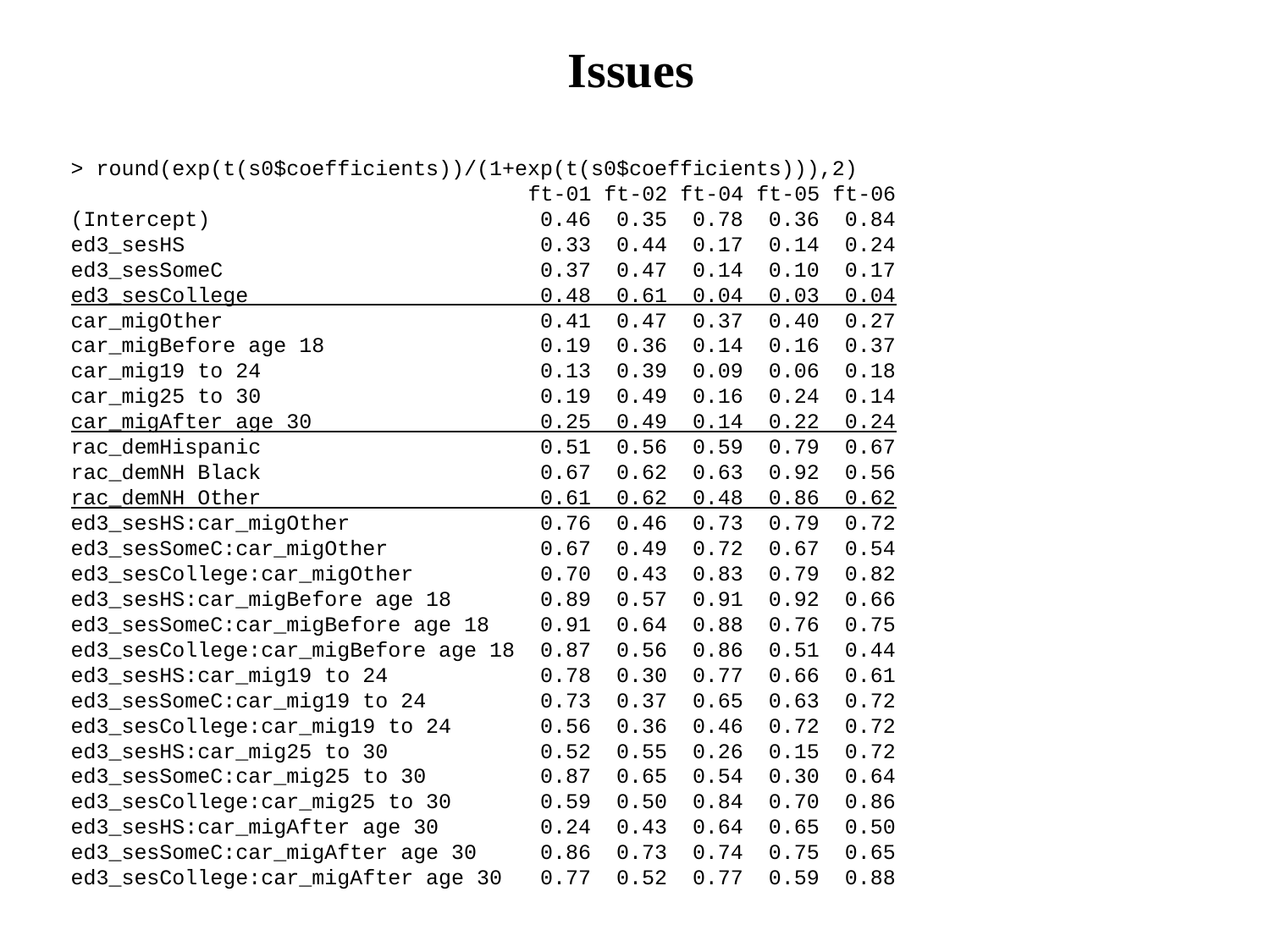

Issues
> round(exp(t(s0$coefficients))/(1+exp(t(s0$coefficients))),2)
                                    ft-01 ft-02 ft-04 ft-05 ft-06
(Intercept)                          0.46  0.35  0.78  0.36  0.84
ed3_sesHS                            0.33  0.44  0.17  0.14  0.24
ed3_sesSomeC                         0.37  0.47  0.14  0.10  0.17
ed3_sesCollege                       0.48  0.61  0.04  0.03  0.04
car_migOther                         0.41  0.47  0.37  0.40  0.27
car_migBefore age 18                 0.19  0.36  0.14  0.16  0.37
car_mig19 to 24                      0.13  0.39  0.09  0.06  0.18
car_mig25 to 30                      0.19  0.49  0.16  0.24  0.14
car_migAfter age 30                  0.25  0.49  0.14  0.22  0.24
rac_demHispanic                      0.51  0.56  0.59  0.79  0.67
rac_demNH Black                      0.67  0.62  0.63  0.92  0.56
rac_demNH Other                      0.61  0.62  0.48  0.86  0.62
ed3_sesHS:car_migOther               0.76  0.46  0.73  0.79  0.72
ed3_sesSomeC:car_migOther            0.67  0.49  0.72  0.67  0.54
ed3_sesCollege:car_migOther          0.70  0.43  0.83  0.79  0.82
ed3_sesHS:car_migBefore age 18       0.89  0.57  0.91  0.92  0.66
ed3_sesSomeC:car_migBefore age 18    0.91  0.64  0.88  0.76  0.75
ed3_sesCollege:car_migBefore age 18  0.87  0.56  0.86  0.51  0.44
ed3_sesHS:car_mig19 to 24            0.78  0.30  0.77  0.66  0.61
ed3_sesSomeC:car_mig19 to 24         0.73  0.37  0.65  0.63  0.72
ed3_sesCollege:car_mig19 to 24       0.56  0.36  0.46  0.72  0.72
ed3_sesHS:car_mig25 to 30            0.52  0.55  0.26  0.15  0.72
ed3_sesSomeC:car_mig25 to 30         0.87  0.65  0.54  0.30  0.64
ed3_sesCollege:car_mig25 to 30       0.59  0.50  0.84  0.70  0.86
ed3_sesHS:car_migAfter age 30        0.24  0.43  0.64  0.65  0.50
ed3_sesSomeC:car_migAfter age 30     0.86  0.73  0.74  0.75  0.65
ed3_sesCollege:car_migAfter age 30   0.77  0.52  0.77  0.59  0.88